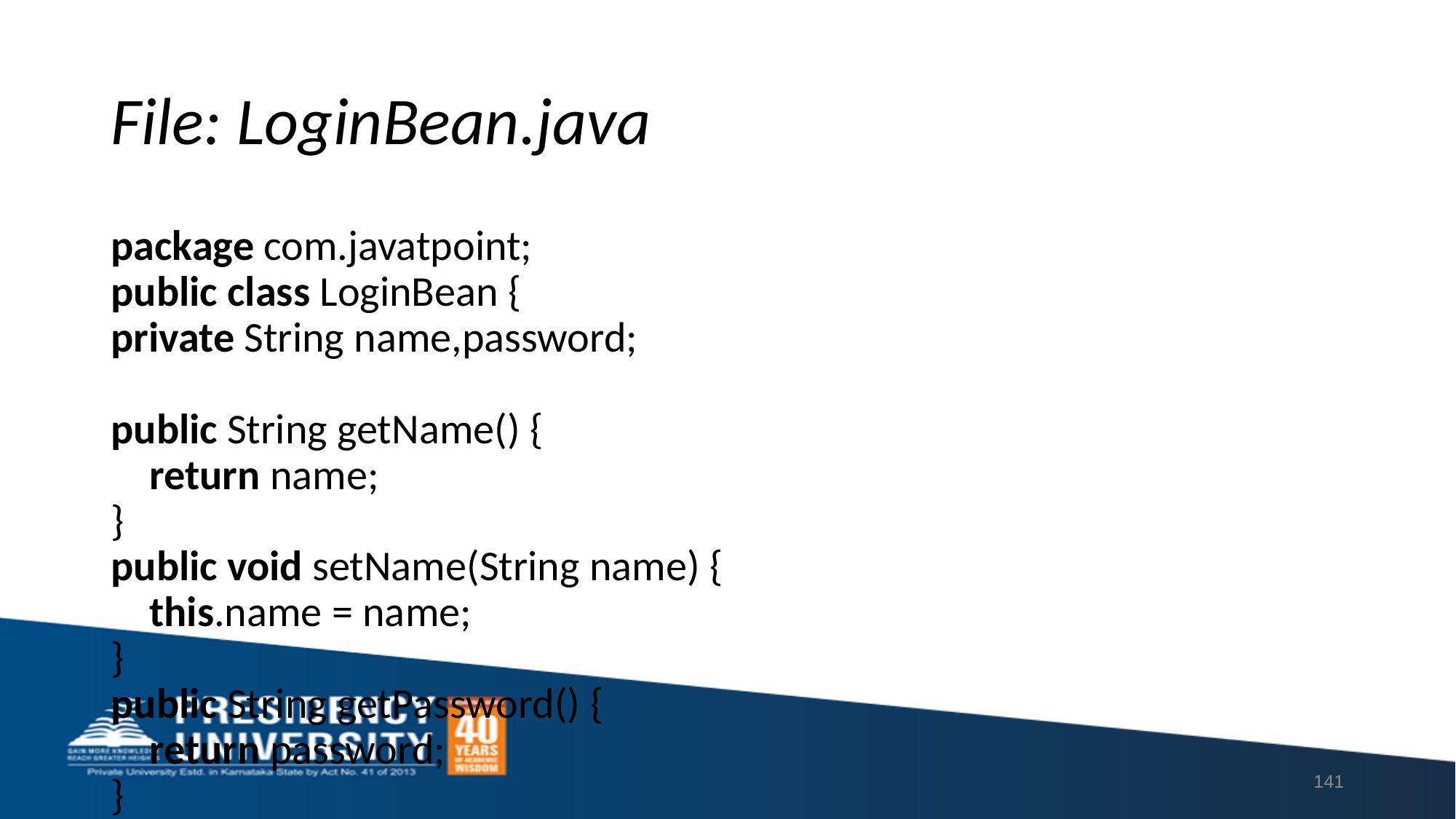

# File: LoginBean.java
package com.javatpoint;
public class LoginBean {
private String name,password;

public String getName() {
    return name;
}
public void setName(String name) {
    this.name = name;
}
public String getPassword() {
    return password;
}
public void setPassword(String password) {
    this.password = password;
}
public boolean validate(){
    if(password.equals("admin")){
        return true;
    }
    else{
        return false;
    }
}
}

141